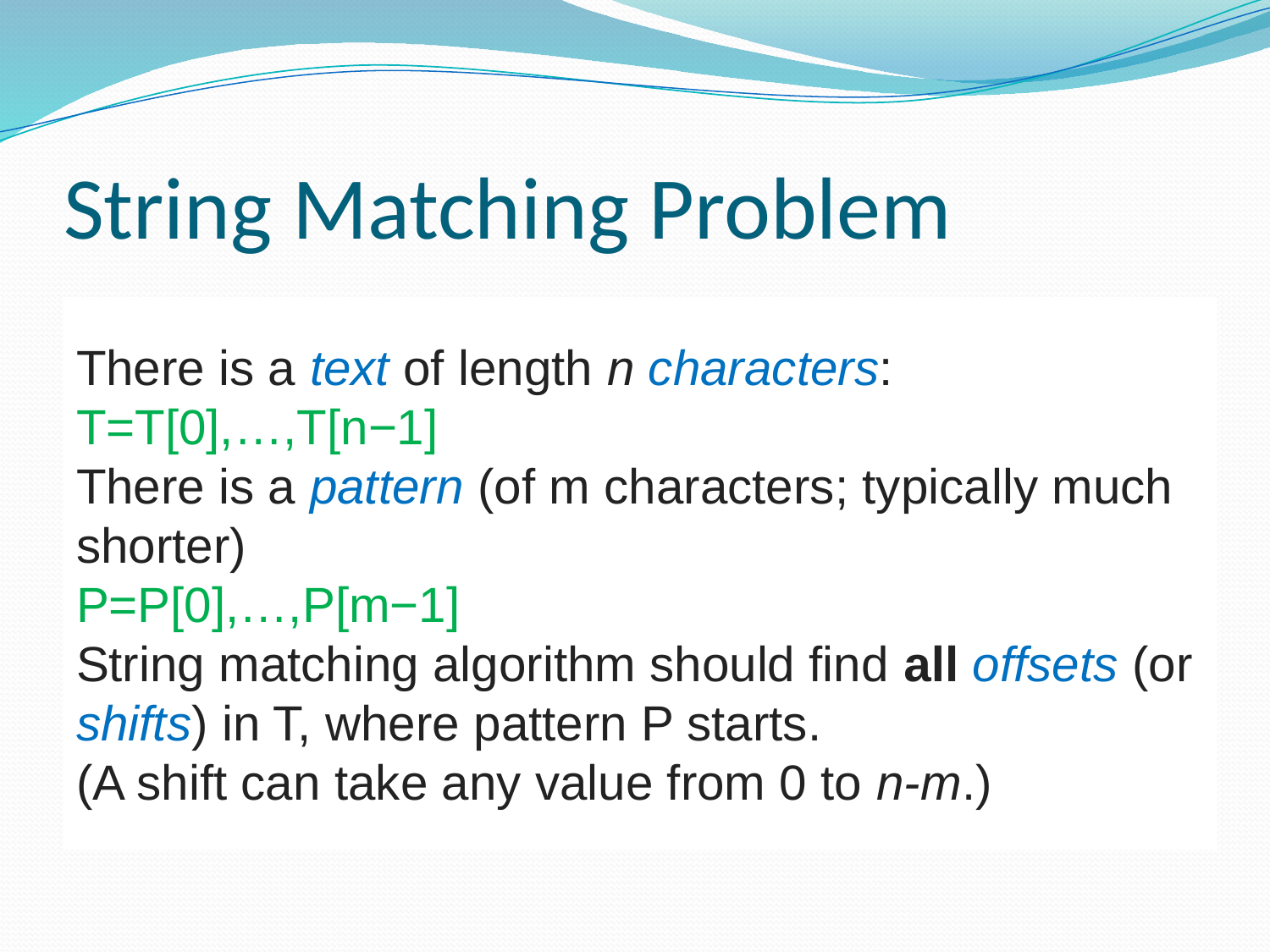

# String Matching Problem
There is a text of length n characters:
T=T[0],…,T[n−1]
There is a pattern (of m characters; typically much shorter)
P=P[0],…,P[m−1]
String matching algorithm should find all offsets (or shifts) in T, where pattern P starts.
(A shift can take any value from 0 to n-m.)